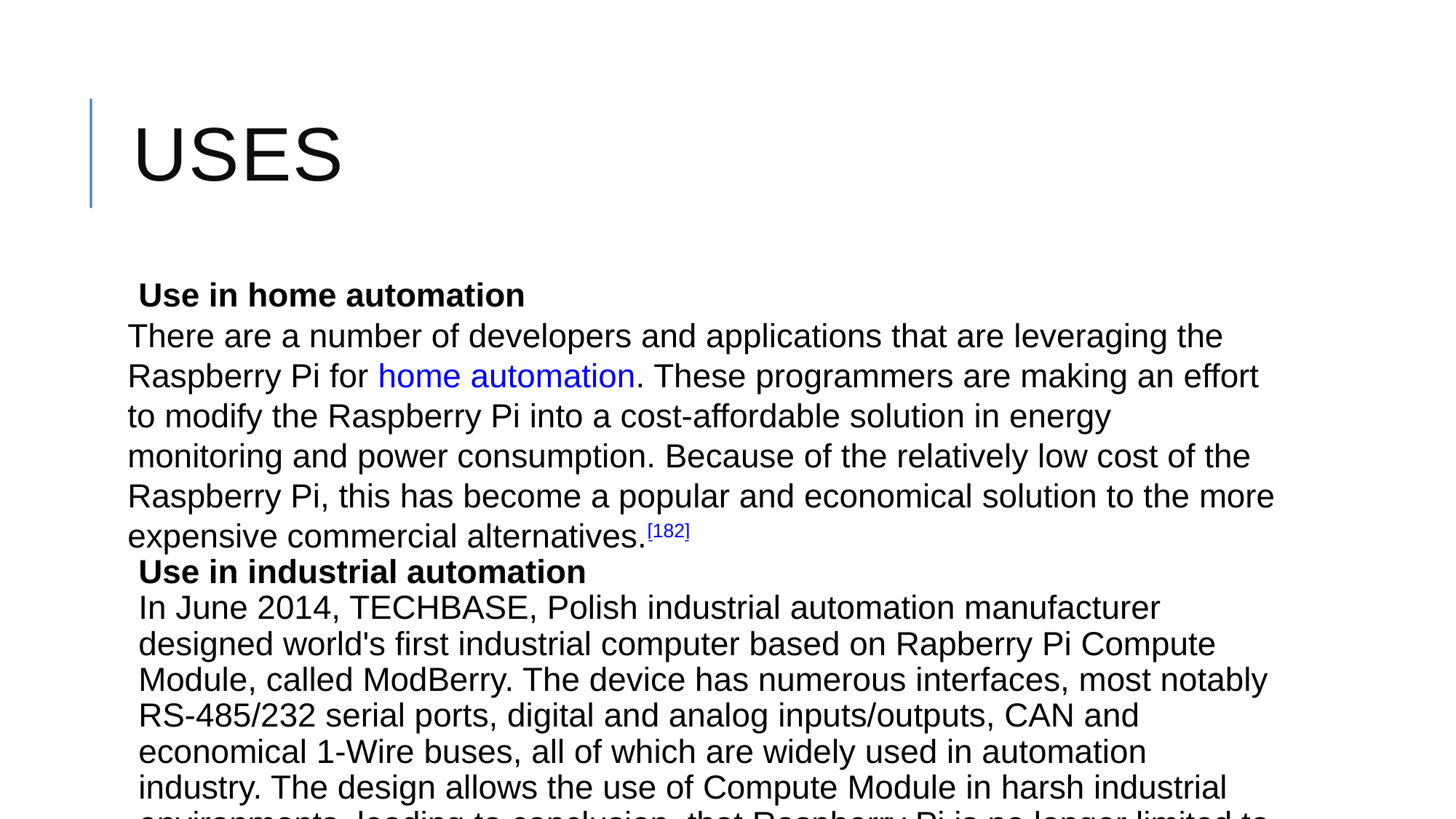

Uses
Use in home automation
There are a number of developers and applications that are leveraging the Raspberry Pi for home automation. These programmers are making an effort to modify the Raspberry Pi into a cost-affordable solution in energy monitoring and power consumption. Because of the relatively low cost of the Raspberry Pi, this has become a popular and economical solution to the more expensive commercial alternatives.[182]
Use in industrial automation
In June 2014, TECHBASE, Polish industrial automation manufacturer designed world's first industrial computer based on Rapberry Pi Compute Module, called ModBerry. The device has numerous interfaces, most notably RS-485/232 serial ports, digital and analog inputs/outputs, CAN and economical 1-Wire buses, all of which are widely used in automation industry. The design allows the use of Compute Module in harsh industrial environments, leading to conclusion, that Raspberry Pi is no longer limited to home and science projects only, but can be widely used as Industrial IoT solution and achieve goals of Industry 4.0.[183]
Use in commercial products
OTTO is a digital camera created by Next Thing Co. It incorporates a Raspberry Pi Compute Module. It was successfully crowd-funded in a May 2014 Kickstarter campaign.[184]
Slice is a digital media player which also uses a Compute Module as its heart. It was crowd-funded in an August 2014 Kickstarter campaign. The software running on Slice is based on Kodi.[185]